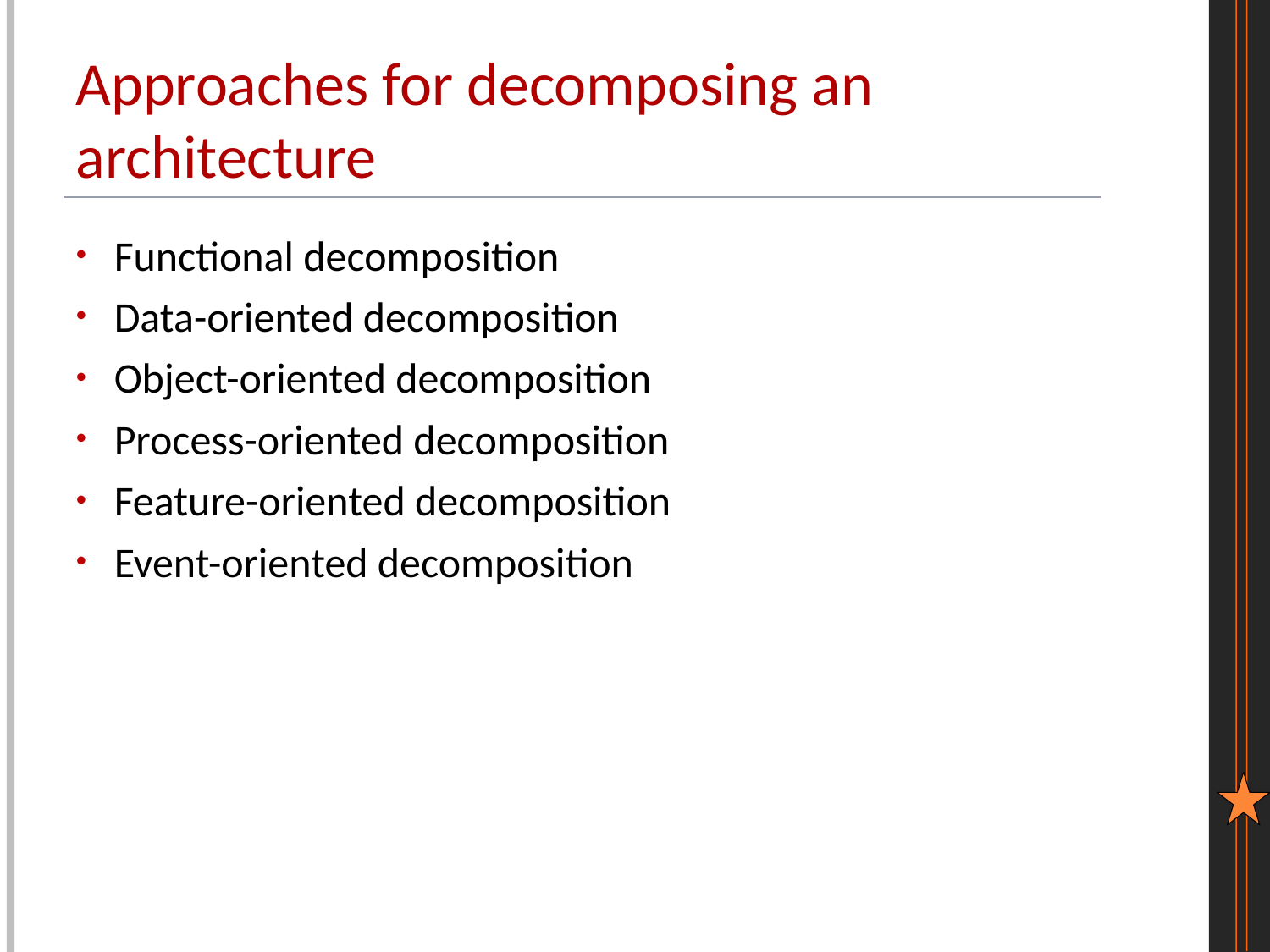

# Approaches for decomposing an architecture
Functional decomposition
Data-oriented decomposition
Object-oriented decomposition
Process-oriented decomposition
Feature-oriented decomposition
Event-oriented decomposition